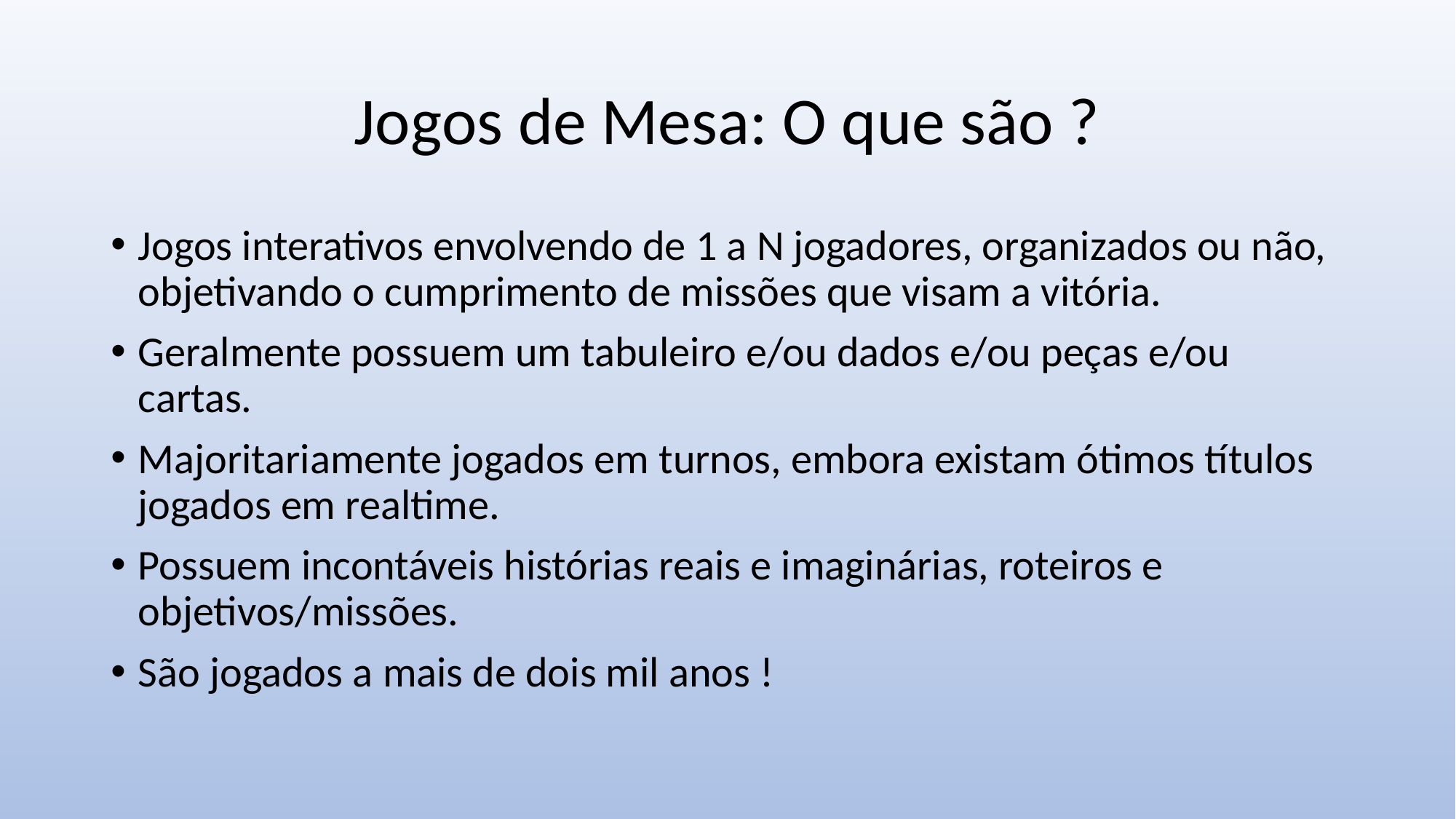

# Jogos de Mesa: O que são ?
Jogos interativos envolvendo de 1 a N jogadores, organizados ou não, objetivando o cumprimento de missões que visam a vitória.
Geralmente possuem um tabuleiro e/ou dados e/ou peças e/ou cartas.
Majoritariamente jogados em turnos, embora existam ótimos títulos jogados em realtime.
Possuem incontáveis histórias reais e imaginárias, roteiros e objetivos/missões.
São jogados a mais de dois mil anos !